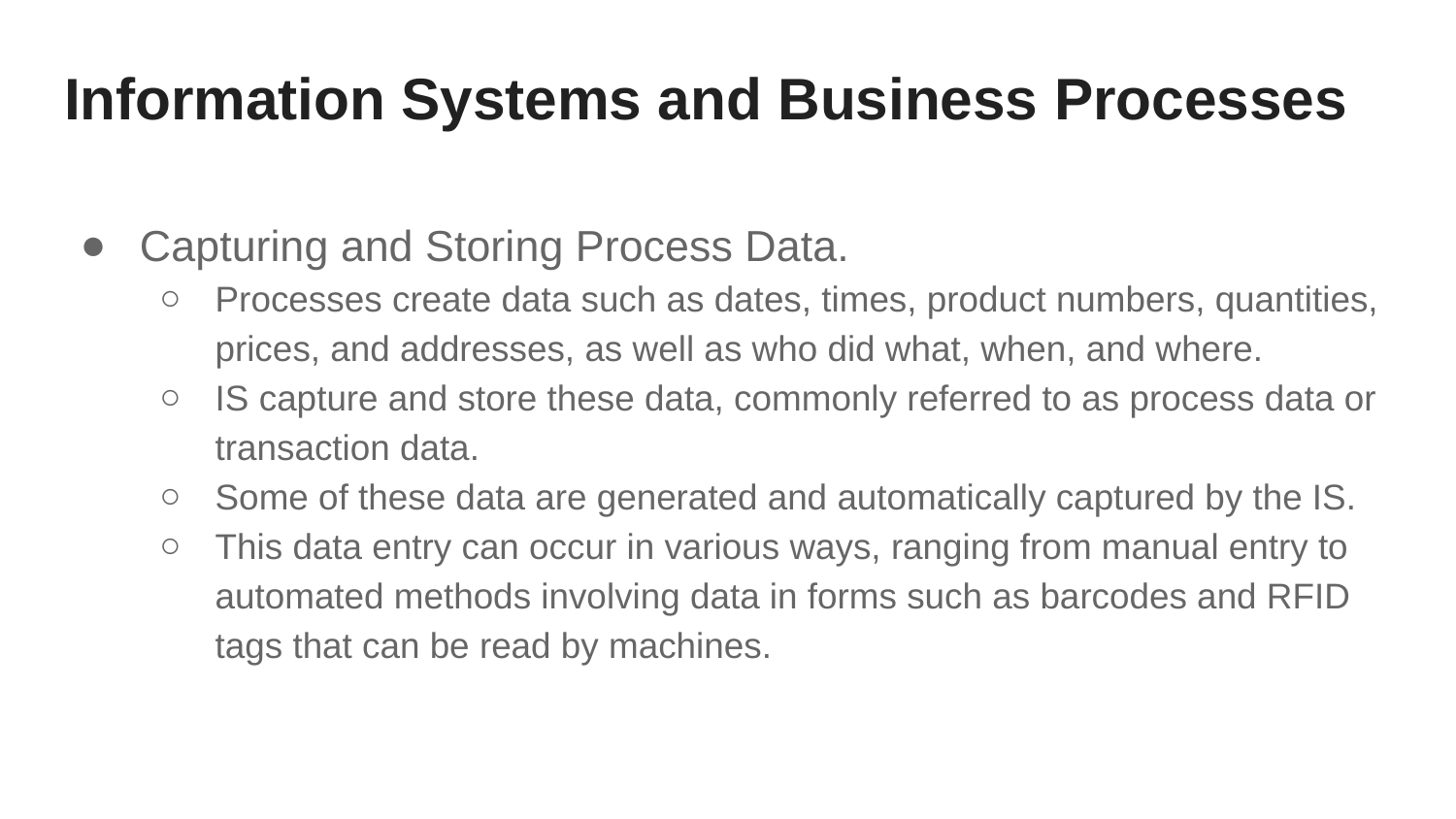

# Information Systems and Business Processes
Capturing and Storing Process Data.
Processes create data such as dates, times, product numbers, quantities, prices, and addresses, as well as who did what, when, and where.
IS capture and store these data, commonly referred to as process data or transaction data.
Some of these data are generated and automatically captured by the IS.
This data entry can occur in various ways, ranging from manual entry to automated methods involving data in forms such as barcodes and RFID tags that can be read by machines.